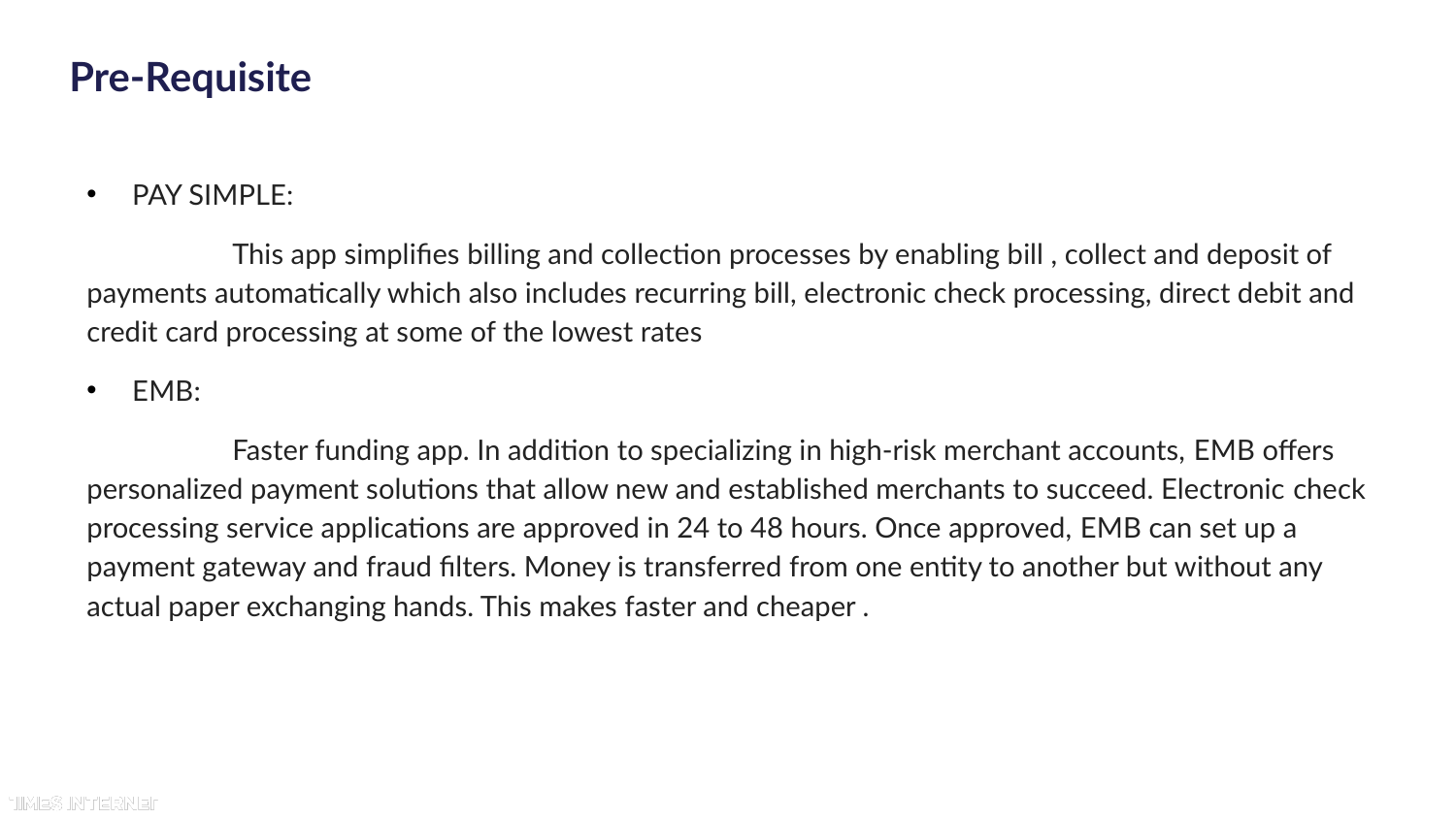

# Pre-Requisite
PAY SIMPLE:
	This app simplifies billing and collection processes by enabling bill , collect and deposit of payments automatically which also includes recurring bill, electronic check processing, direct debit and credit card processing at some of the lowest rates
EMB:
	Faster funding app. In addition to specializing in high-risk merchant accounts, EMB offers personalized payment solutions that allow new and established merchants to succeed. Electronic check processing service applications are approved in 24 to 48 hours. Once approved, EMB can set up a payment gateway and fraud filters. Money is transferred from one entity to another but without any actual paper exchanging hands. This makes faster and cheaper .